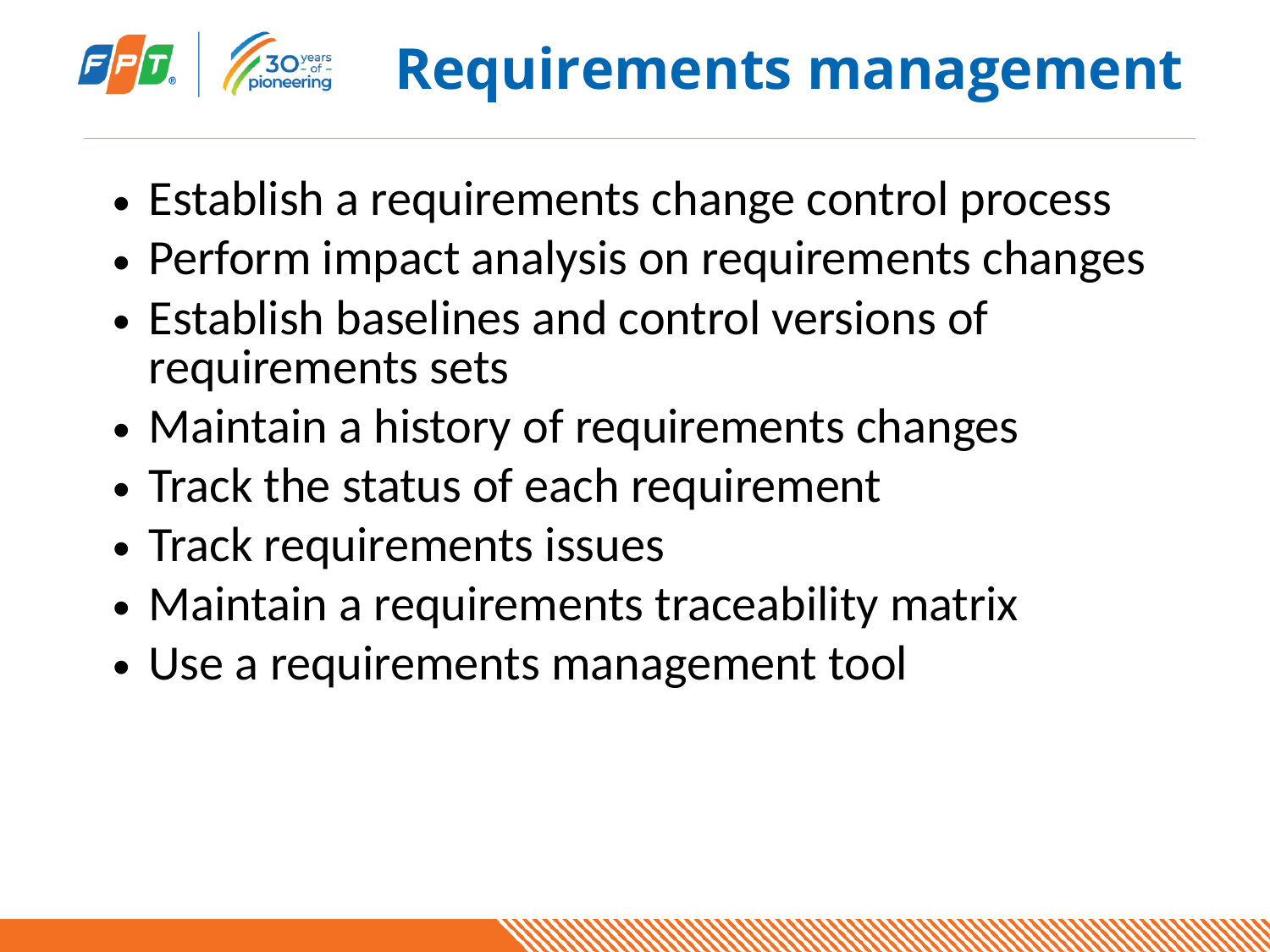

# Requirements management
Establish a requirements change control process
Perform impact analysis on requirements changes
Establish baselines and control versions of requirements sets
Maintain a history of requirements changes
Track the status of each requirement
Track requirements issues
Maintain a requirements traceability matrix
Use a requirements management tool